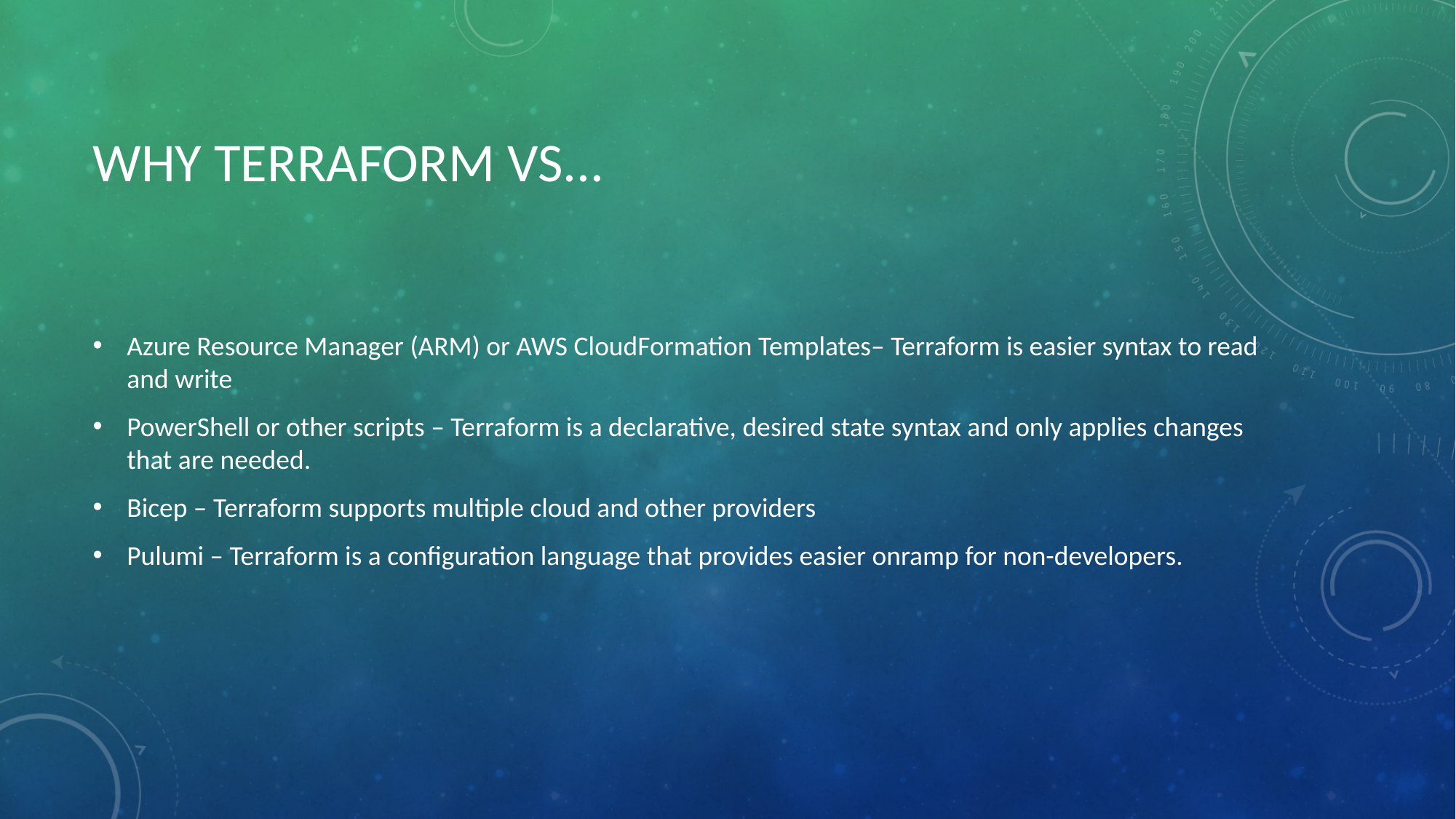

# Why Terraform vs...
Azure Resource Manager (ARM) or AWS CloudFormation Templates– Terraform is easier syntax to read and write
PowerShell or other scripts – Terraform is a declarative, desired state syntax and only applies changes that are needed.
Bicep – Terraform supports multiple cloud and other providers
Pulumi – Terraform is a configuration language that provides easier onramp for non-developers.